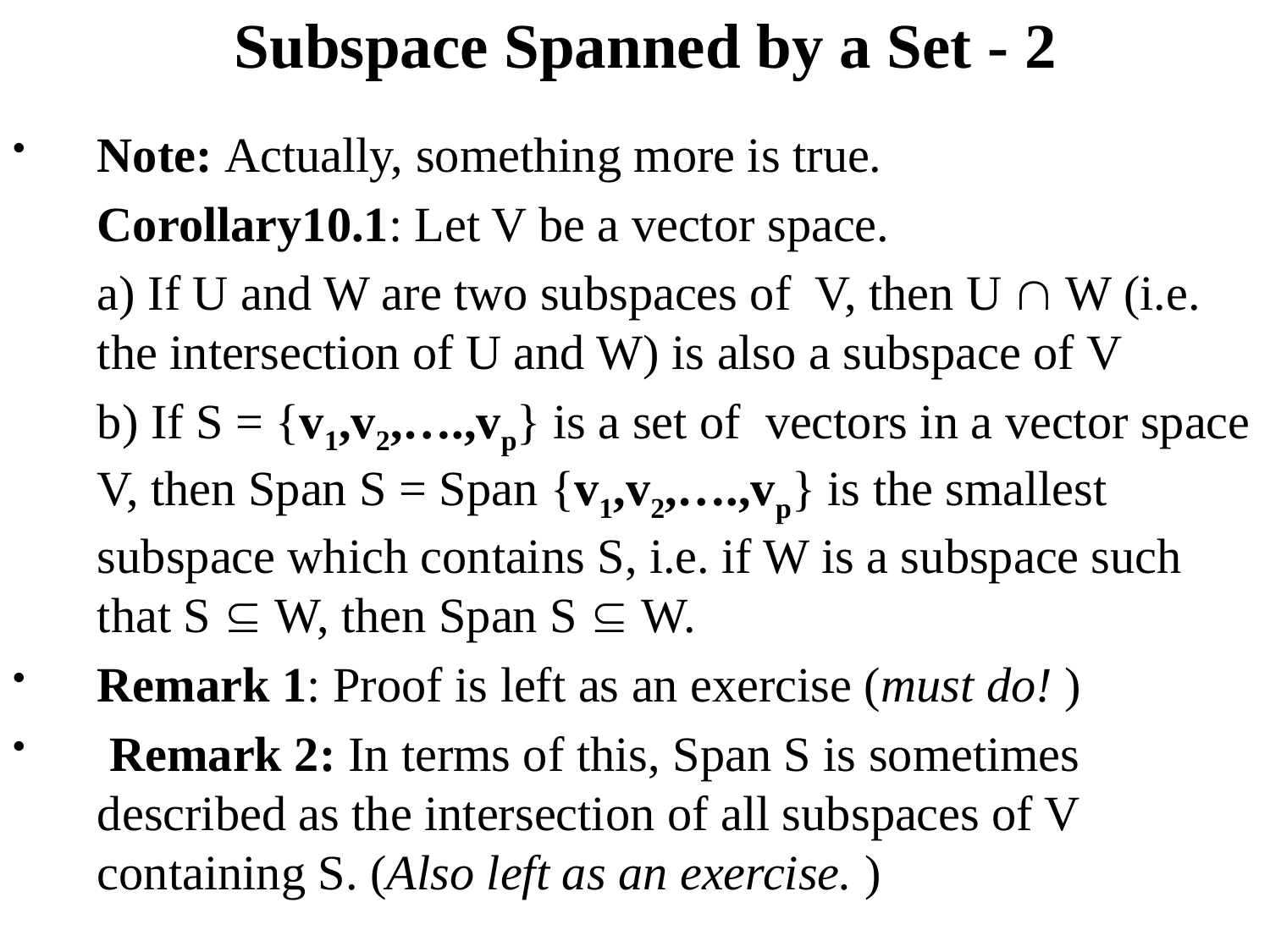

# Subspace Spanned by a Set - 2
Note: Actually, something more is true.
	Corollary10.1: Let V be a vector space.
	a) If U and W are two subspaces of  V, then U ∩ W (i.e. the intersection of U and W) is also a subspace of V
	b) If S = {v1,v2,….,vp} is a set of  vectors in a vector space V, then Span S = Span {v1,v2,….,vp} is the smallest subspace which contains S, i.e. if W is a subspace such that S ⊆ W, then Span S ⊆ W.
Remark 1: Proof is left as an exercise (must do! )
 Remark 2: In terms of this, Span S is sometimes described as the intersection of all subspaces of V containing S. (Also left as an exercise. )